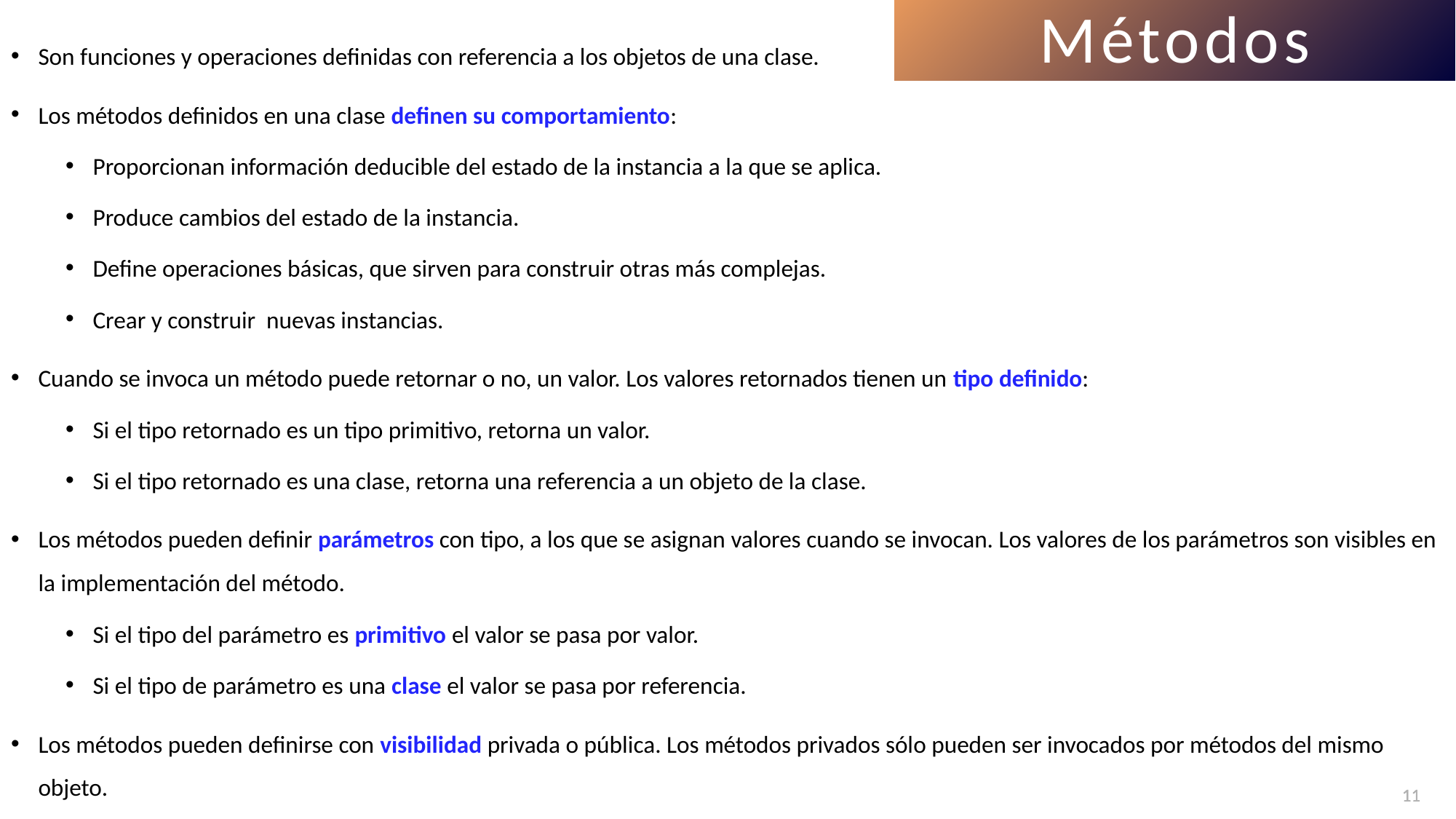

Métodos
Son funciones y operaciones definidas con referencia a los objetos de una clase.
Los métodos definidos en una clase definen su comportamiento:
Proporcionan información deducible del estado de la instancia a la que se aplica.
Produce cambios del estado de la instancia.
Define operaciones básicas, que sirven para construir otras más complejas.
Crear y construir  nuevas instancias.
Cuando se invoca un método puede retornar o no, un valor. Los valores retornados tienen un tipo definido:
Si el tipo retornado es un tipo primitivo, retorna un valor.
Si el tipo retornado es una clase, retorna una referencia a un objeto de la clase.
Los métodos pueden definir parámetros con tipo, a los que se asignan valores cuando se invocan. Los valores de los parámetros son visibles en la implementación del método.
Si el tipo del parámetro es primitivo el valor se pasa por valor.
Si el tipo de parámetro es una clase el valor se pasa por referencia.
Los métodos pueden definirse con visibilidad privada o pública. Los métodos privados sólo pueden ser invocados por métodos del mismo objeto.

11